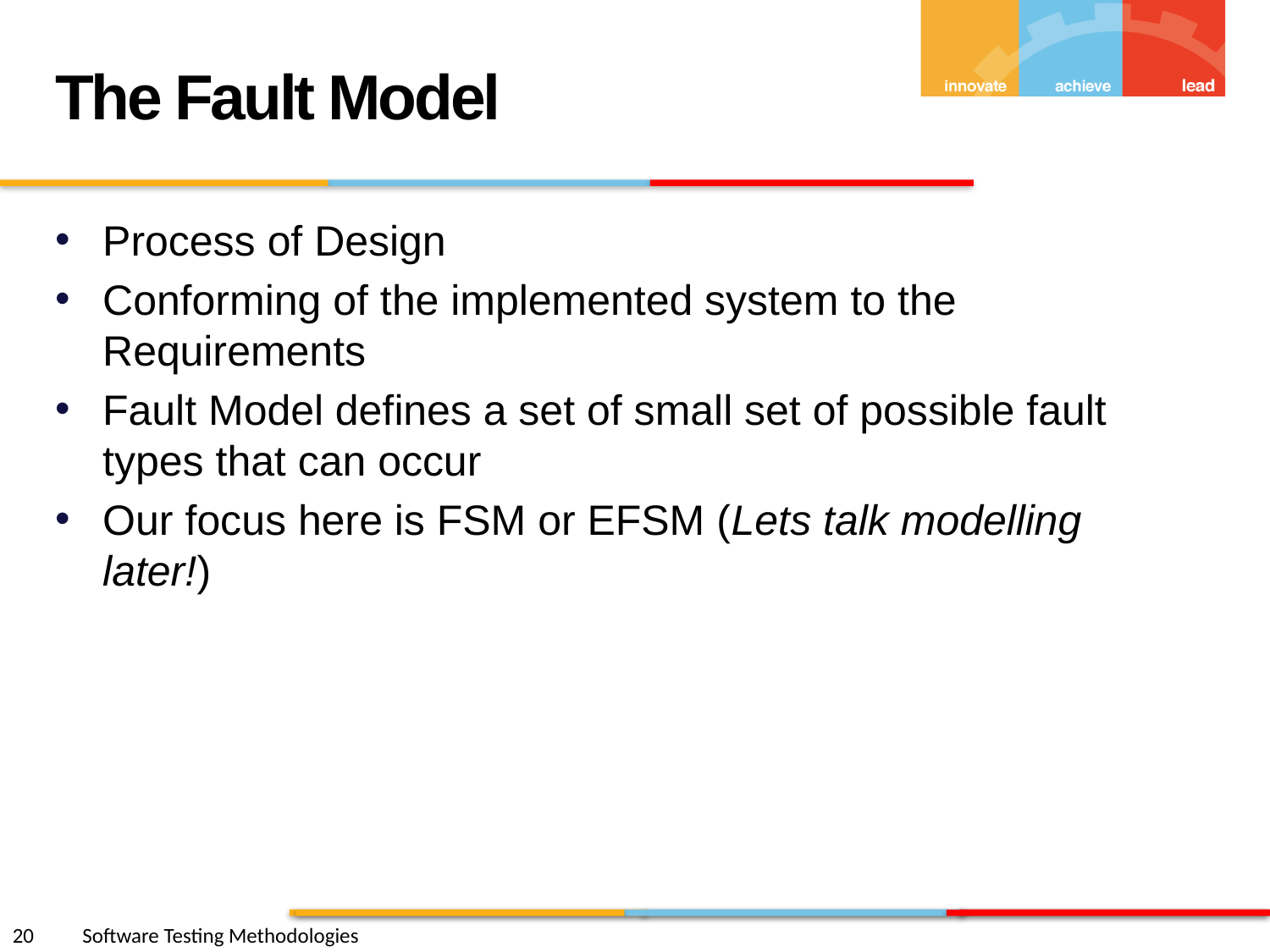

The Fault Model
Process of Design
Conforming of the implemented system to the Requirements
Fault Model defines a set of small set of possible fault types that can occur
Our focus here is FSM or EFSM (Lets talk modelling later!)